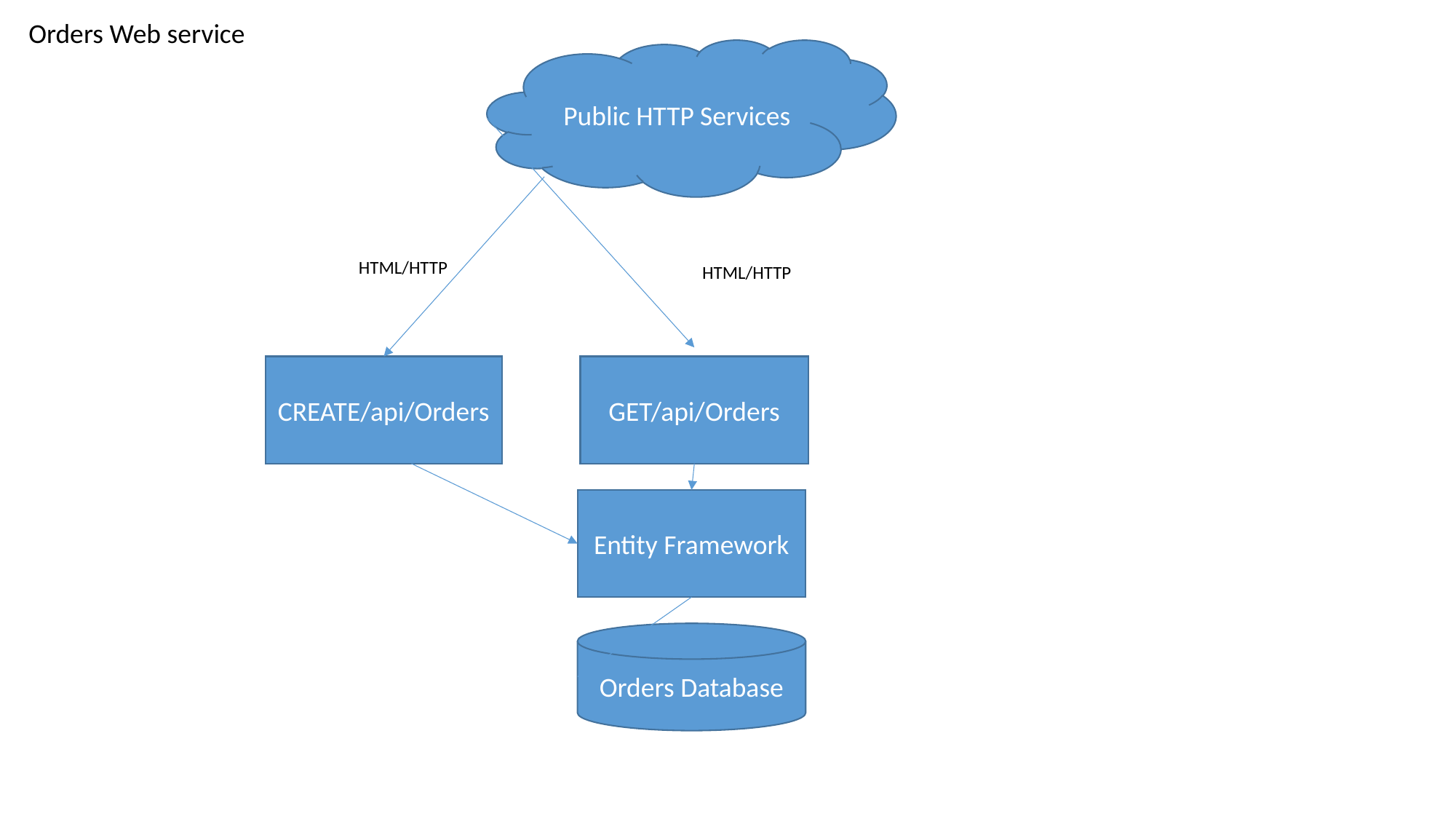

Orders Web service
Public HTTP Services
HTML/HTTP
HTML/HTTP
GET/api/Orders
CREATE/api/Orders
Entity Framework
Orders Database